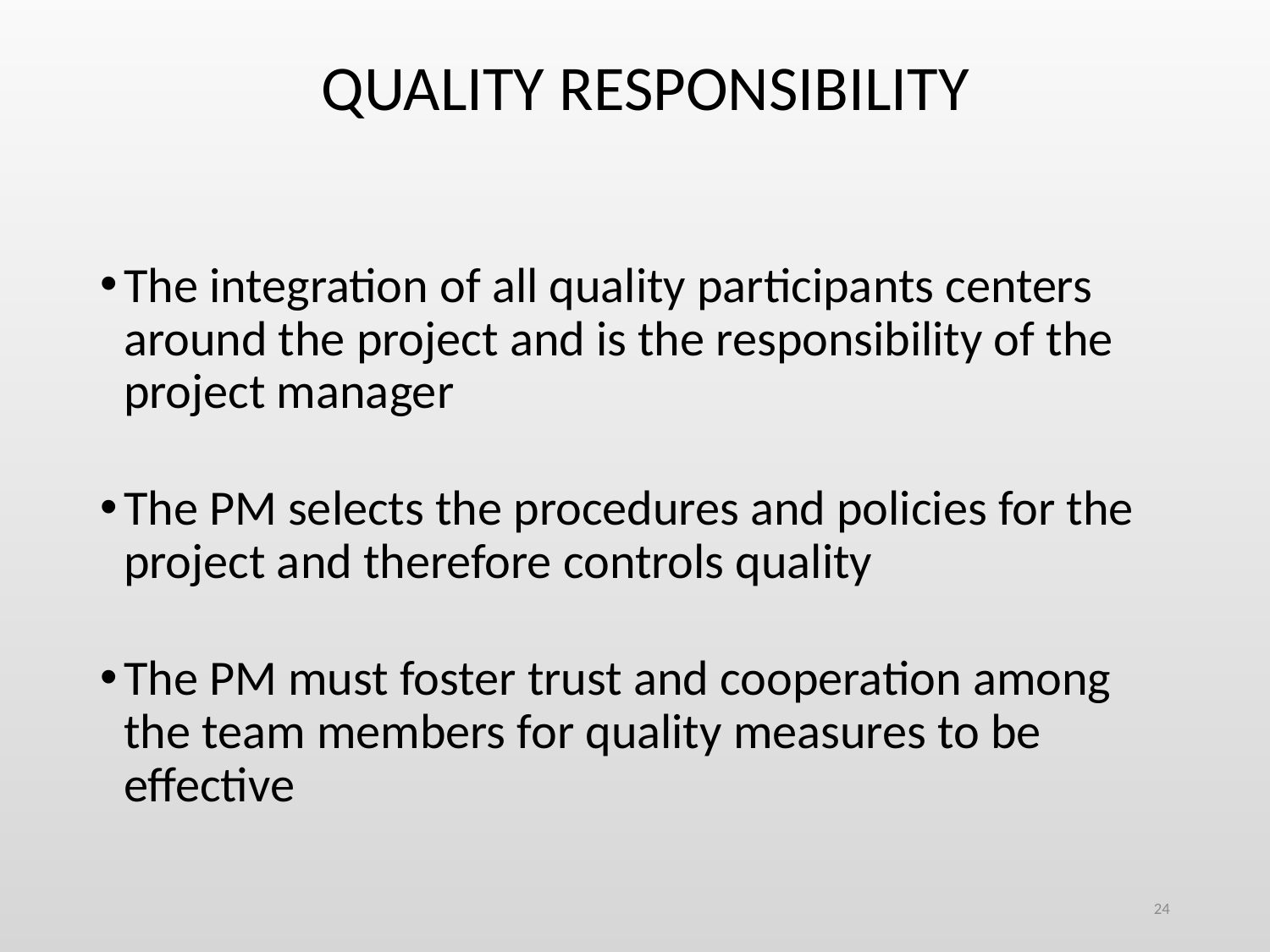

# QUALITY RESPONSIBILITY
The integration of all quality participants centers around the project and is the responsibility of the project manager
The PM selects the procedures and policies for the project and therefore controls quality
The PM must foster trust and cooperation among the team members for quality measures to be effective
24